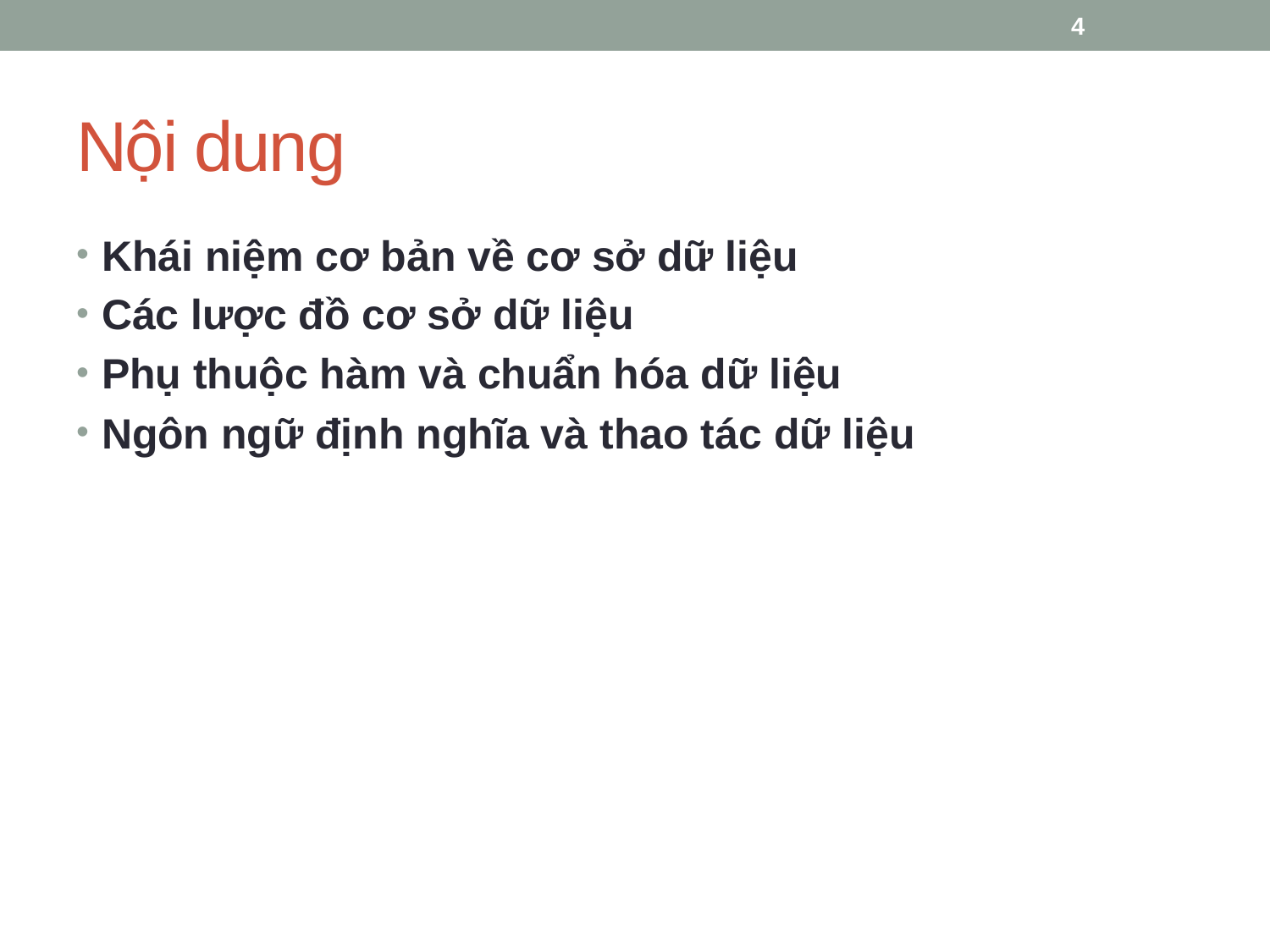

4
# Nội dung
Khái niệm cơ bản về cơ sở dữ liệu
Các lược đồ cơ sở dữ liệu
Phụ thuộc hàm và chuẩn hóa dữ liệu
Ngôn ngữ định nghĩa và thao tác dữ liệu